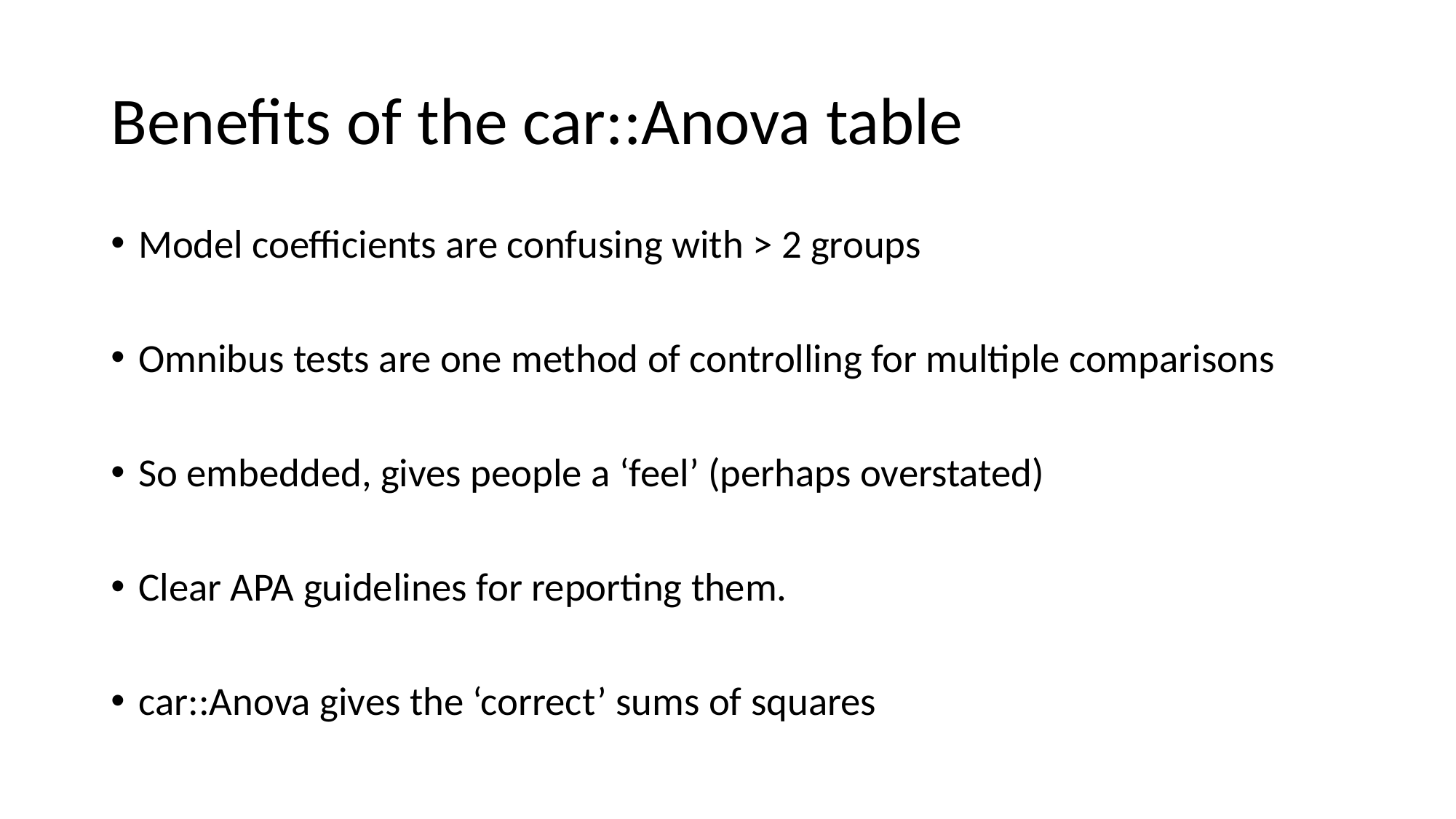

# Benefits of the car::Anova table
Model coefficients are confusing with > 2 groups

Omnibus tests are one method of controlling for multiple comparisons

So embedded, gives people a ‘feel’ (perhaps overstated)

Clear APA guidelines for reporting them.

car::Anova gives the ‘correct’ sums of squares